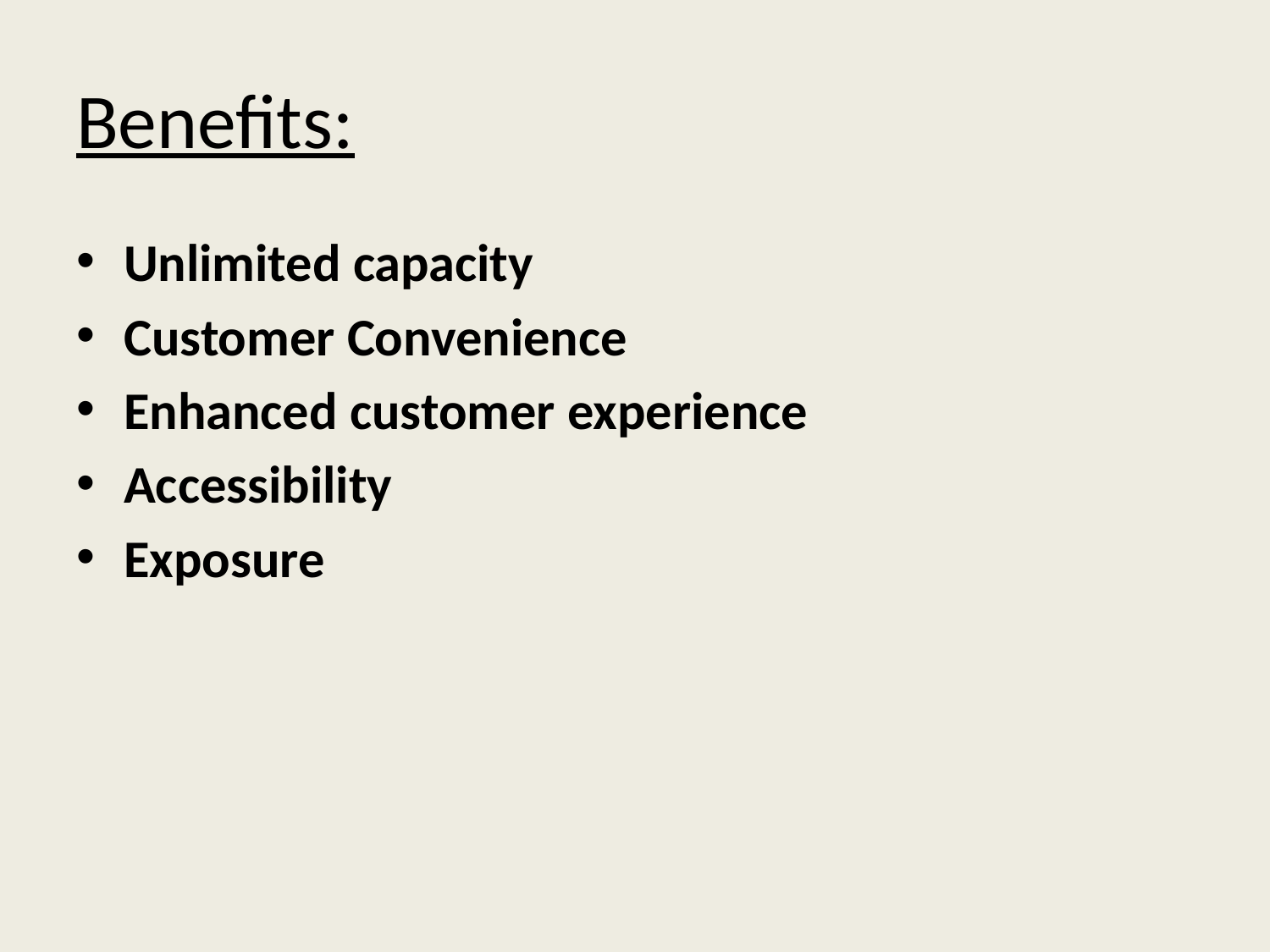

# Benefits:
Unlimited capacity
Customer Convenience
Enhanced customer experience
Accessibility
Exposure